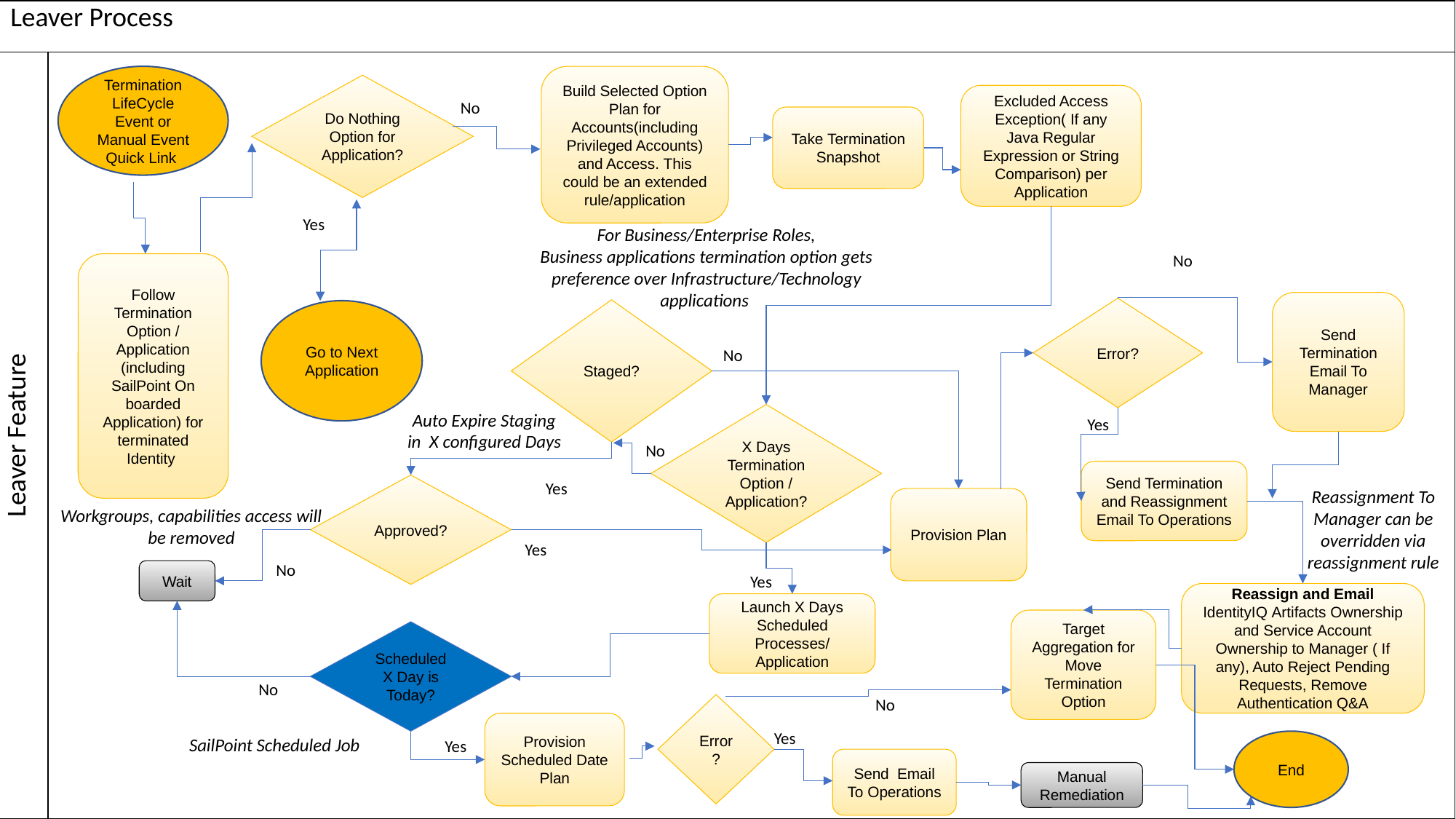

| Leaver Process |  |
| --- | --- |
| Leaver Feature |  |
Build Selected Option Plan for Accounts(including Privileged Accounts) and Access. This could be an extended rule/application
Termination LifeCycle Event or Manual Event Quick Link
Do Nothing Option for Application?
Excluded Access Exception( If any Java Regular Expression or String Comparison) per Application
No
Take Termination Snapshot
Yes
For Business/Enterprise Roles,
Business applications termination option gets preference over Infrastructure/Technology applications

No
Follow Termination Option / Application (including SailPoint On boarded Application) for terminated Identity
Send Termination Email To Manager
Error?
Staged?
Go to Next Application
No
Auto Expire Staging in  X configured Days
X Days Termination Option / Application?
Yes
No
Send Termination and Reassignment Email To Operations
Yes
Approved?
Reassignment To Manager can be overridden via reassignment rule
Provision Plan
Workgroups, capabilities access will be removed
Yes
No
Wait
Yes
Reassign and Email IdentityIQ Artifacts Ownership and Service Account Ownership to Manager ( If any), Auto Reject Pending Requests, Remove Authentication Q&A
Launch X Days Scheduled Processes/ Application
Target Aggregation for Move Termination Option
Scheduled X Day is Today?
No
No
Error?
Provision Scheduled Date Plan
Yes
Yes
SailPoint Scheduled Job
End
Send  Email To Operations
Manual Remediation